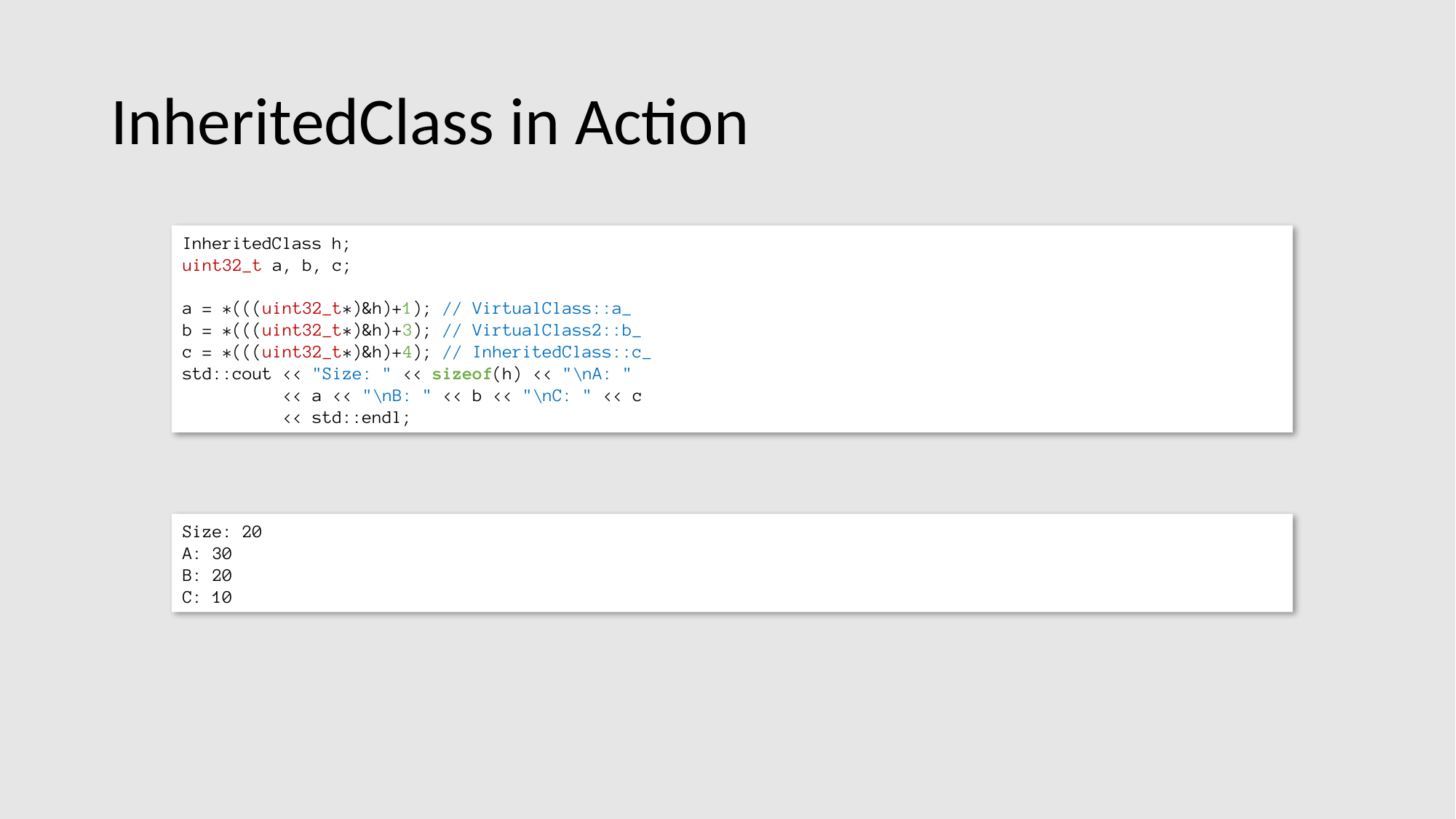

# InheritedClass in Action

InheritedClass h;
uint32_t a, b, c;

a = *(((uint32_t*)&h)+1); // VirtualClass::a_
b = *(((uint32_t*)&h)+3); // VirtualClass2::b_
c = *(((uint32_t*)&h)+4); // InheritedClass::c_
std::cout << "Size: " << sizeof(h) << "\nA: "
          << a << "\nB: " << b << "\nC: " << c
          << std::endl;
Size: 20
A: 30
B: 20
C: 10